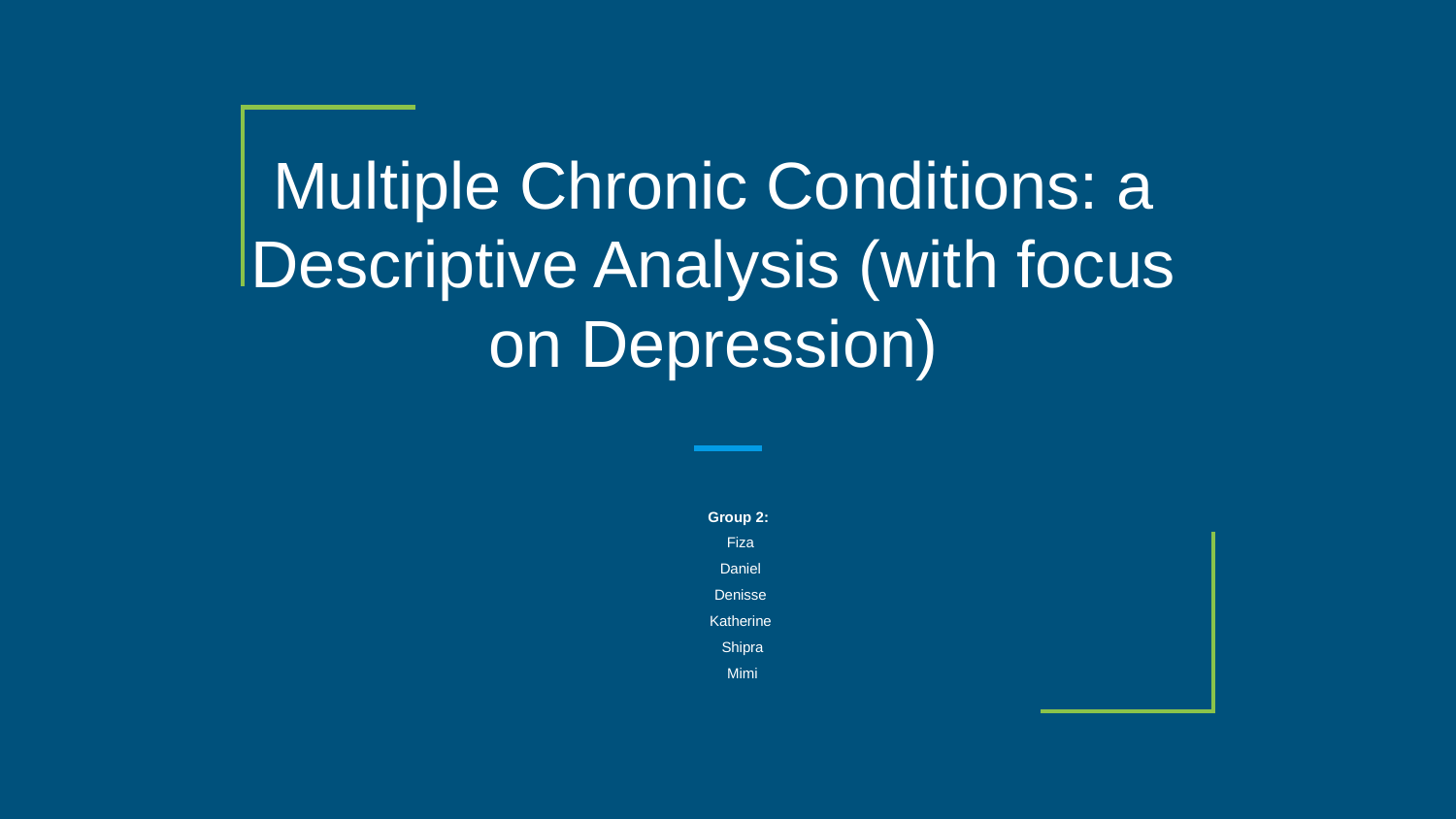

# Multiple Chronic Conditions: a Descriptive Analysis (with focus on Depression)

Group 2:
Fiza
Daniel
Denisse
Katherine
Shipra
Mimi